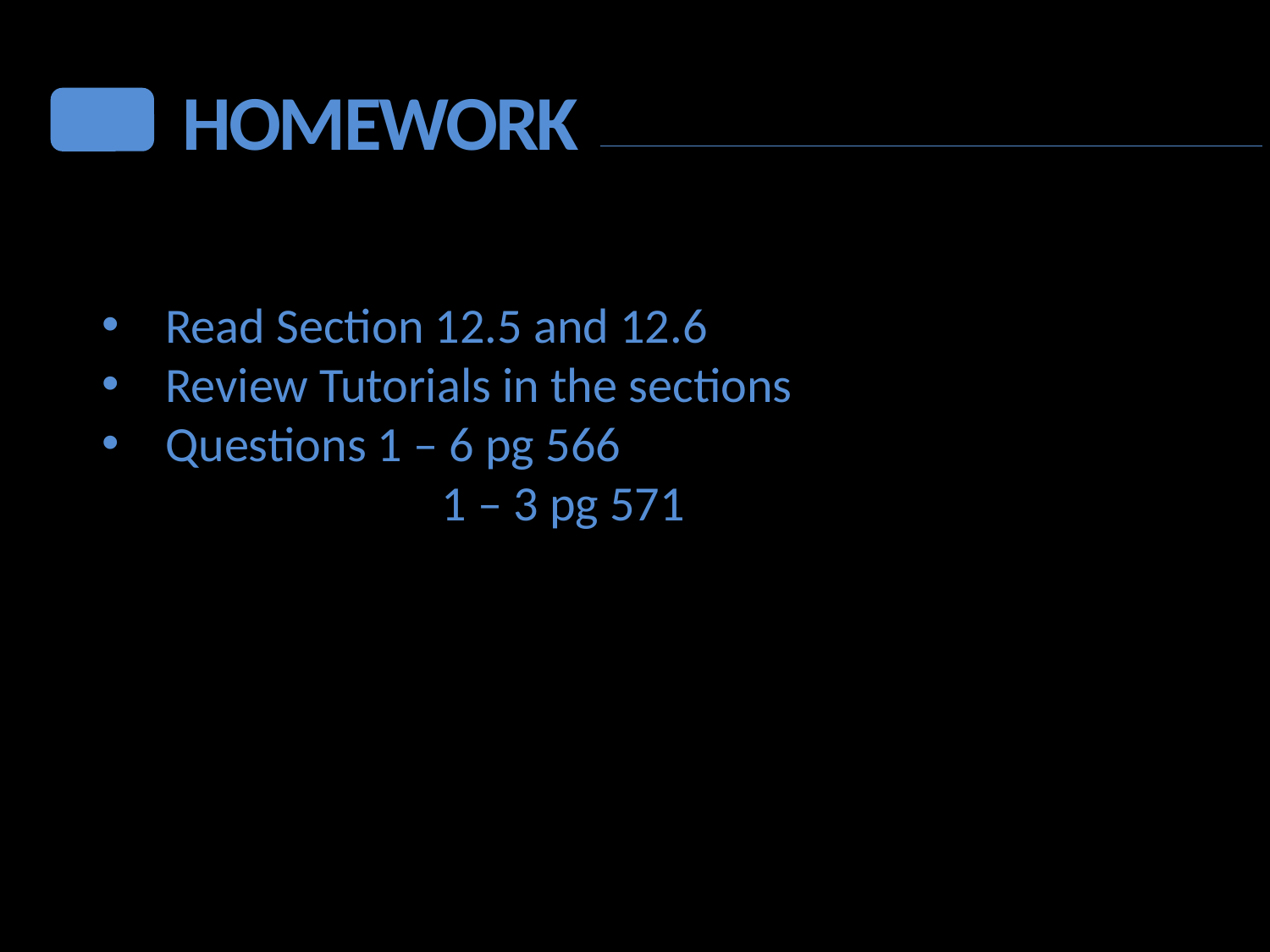

HOMEWORK

Read Section 12.5 and 12.6
Review Tutorials in the sections
Questions 1 – 6 pg 566
	  1 – 3 pg 571